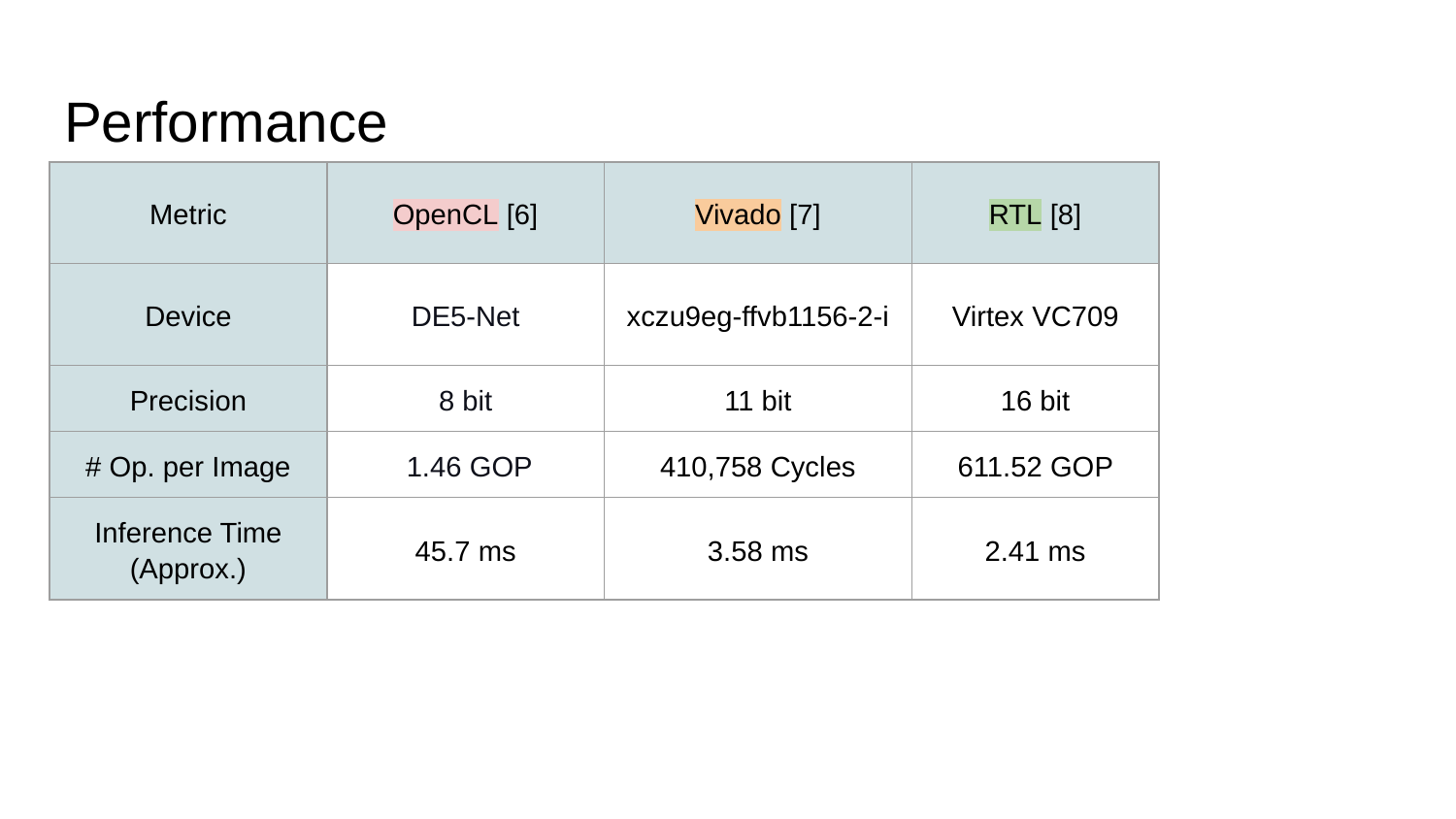

# Performance
| Metric | OpenCL [6] | Vivado [7] | RTL [8] |
| --- | --- | --- | --- |
| Device | DE5-Net | xczu9eg-ffvb1156-2-i | Virtex VC709 |
| Precision | 8 bit | 11 bit | 16 bit |
| # Op. per Image | 1.46 GOP | 410,758 Cycles | 611.52 GOP |
| Inference Time (Approx.) | 45.7 ms | 3.58 ms | 2.41 ms |